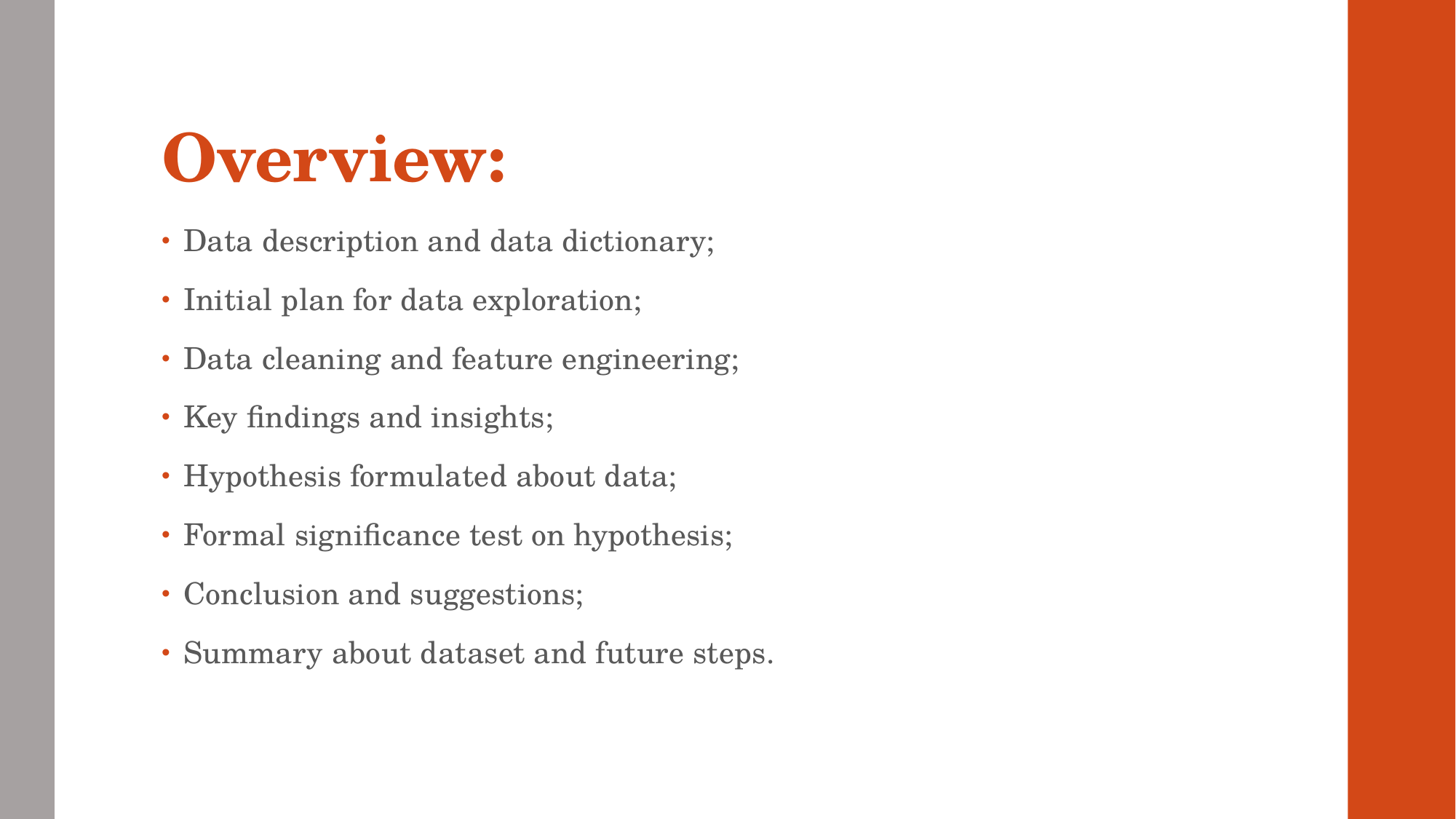

# Overview:
Data description and data dictionary;
Initial plan for data exploration;
Data cleaning and feature engineering;
Key findings and insights;
Hypothesis formulated about data;
Formal significance test on hypothesis;
Conclusion and suggestions;
Summary about dataset and future steps.